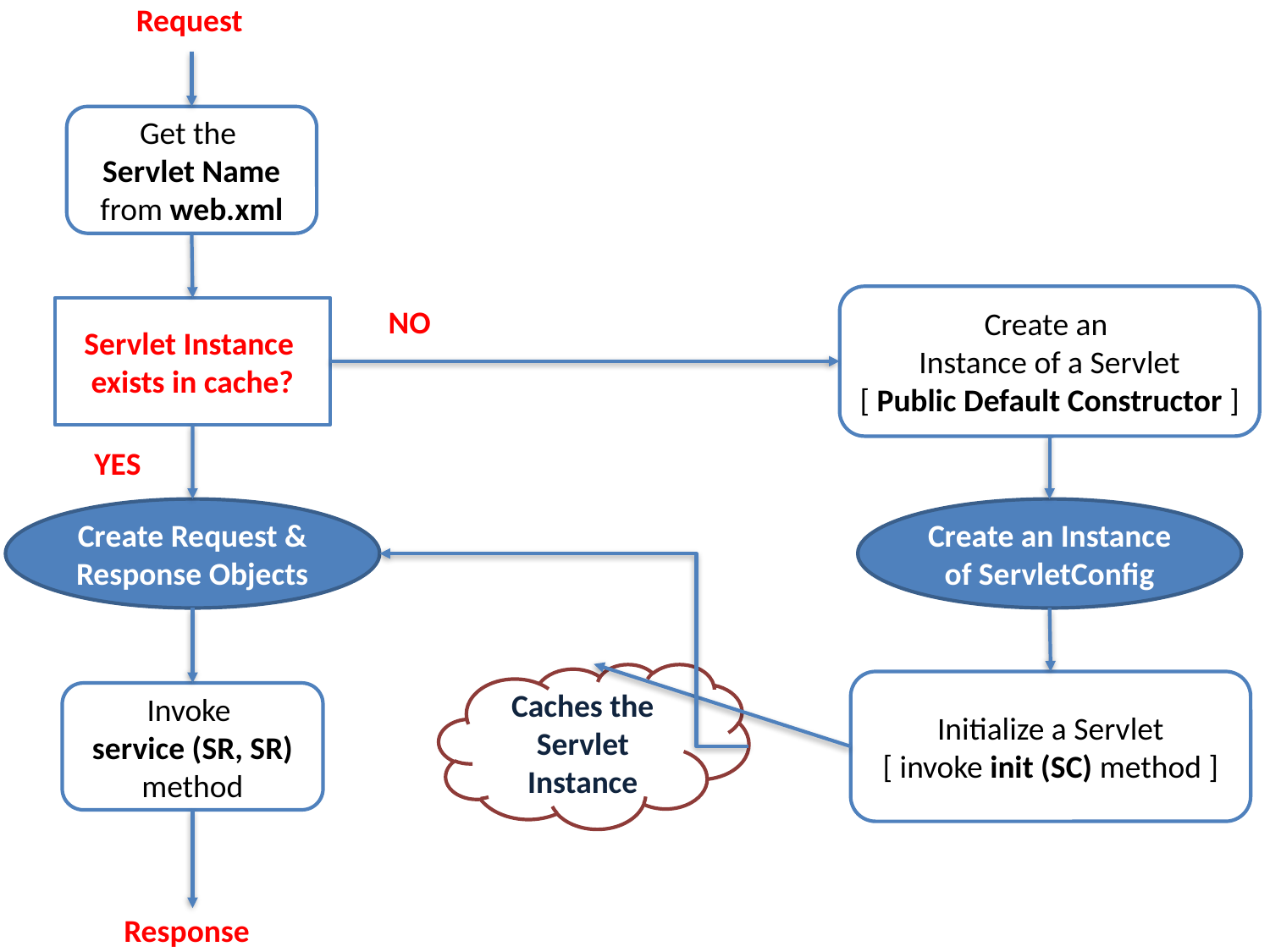

Request
Get the
Servlet Name from web.xml
Create an
Instance of a Servlet
[ Public Default Constructor ]
NO
Servlet Instance
exists in cache?
YES
Create Request & Response Objects
Create an Instance of ServletConfig
Caches the Servlet Instance
Initialize a Servlet
[ invoke init (SC) method ]
Invoke
service (SR, SR) method
Response